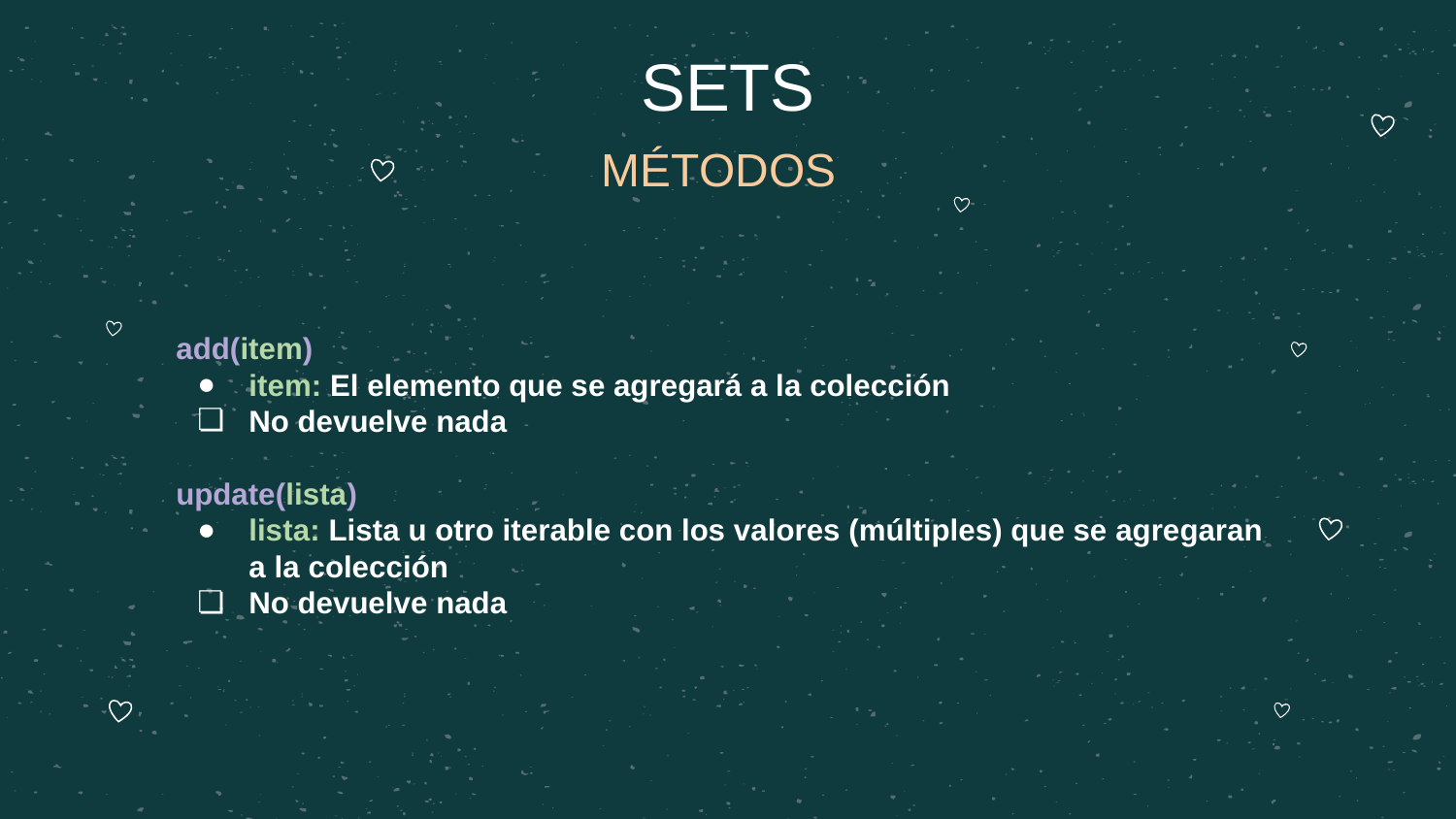

# SETS

MÉTODOS
add(item)
item: El elemento que se agregará a la colección
No devuelve nada

update(lista)
lista: Lista u otro iterable con los valores (múltiples) que se agregaran a la colección
No devuelve nada